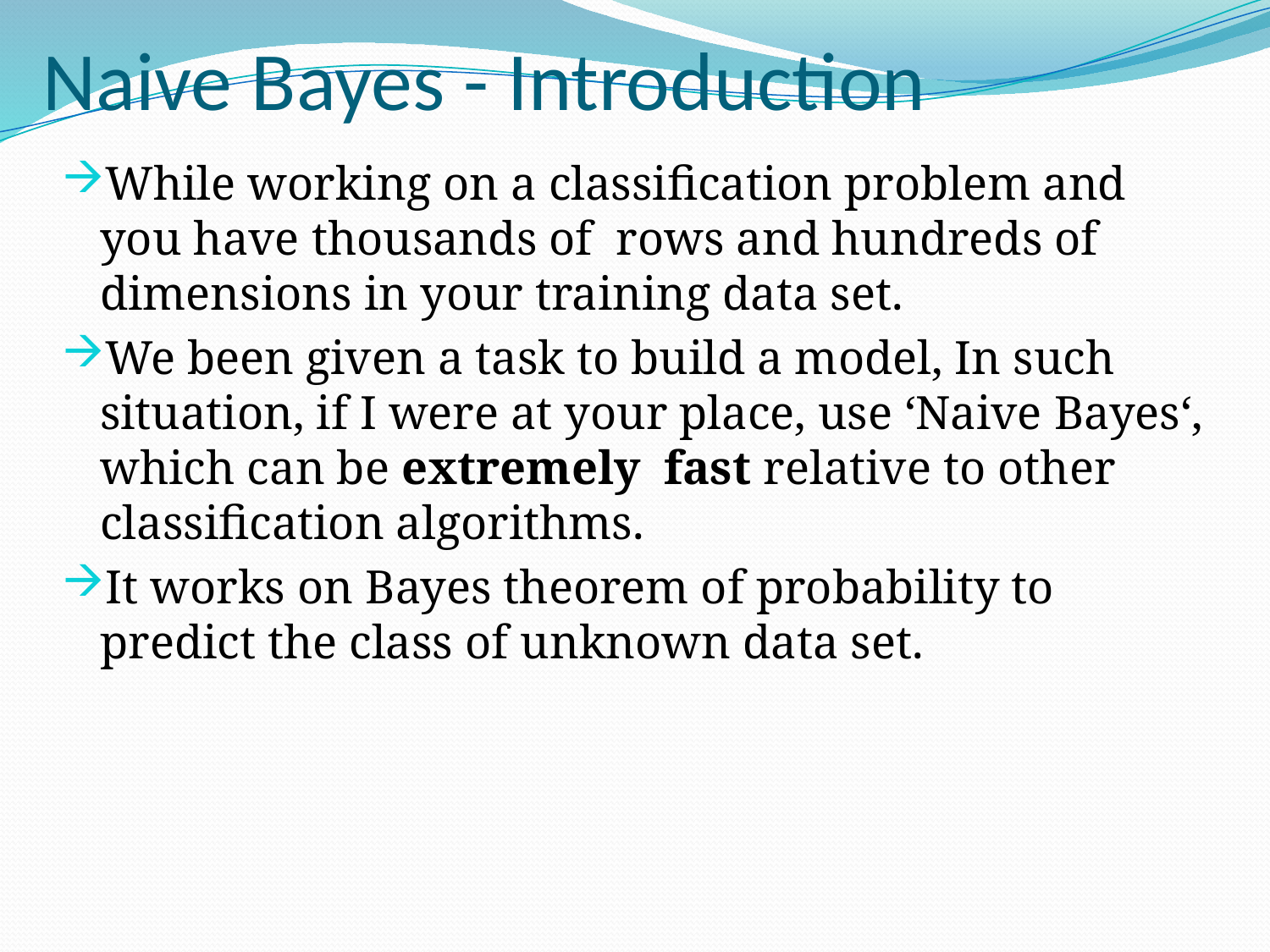

# Naive Bayes - Introduction
While working on a classification problem and you have thousands of  rows and hundreds of dimensions in your training data set.
We been given a task to build a model, In such situation, if I were at your place, use ‘Naive Bayes‘, which can be extremely  fast relative to other classification algorithms.
It works on Bayes theorem of probability to predict the class of unknown data set.